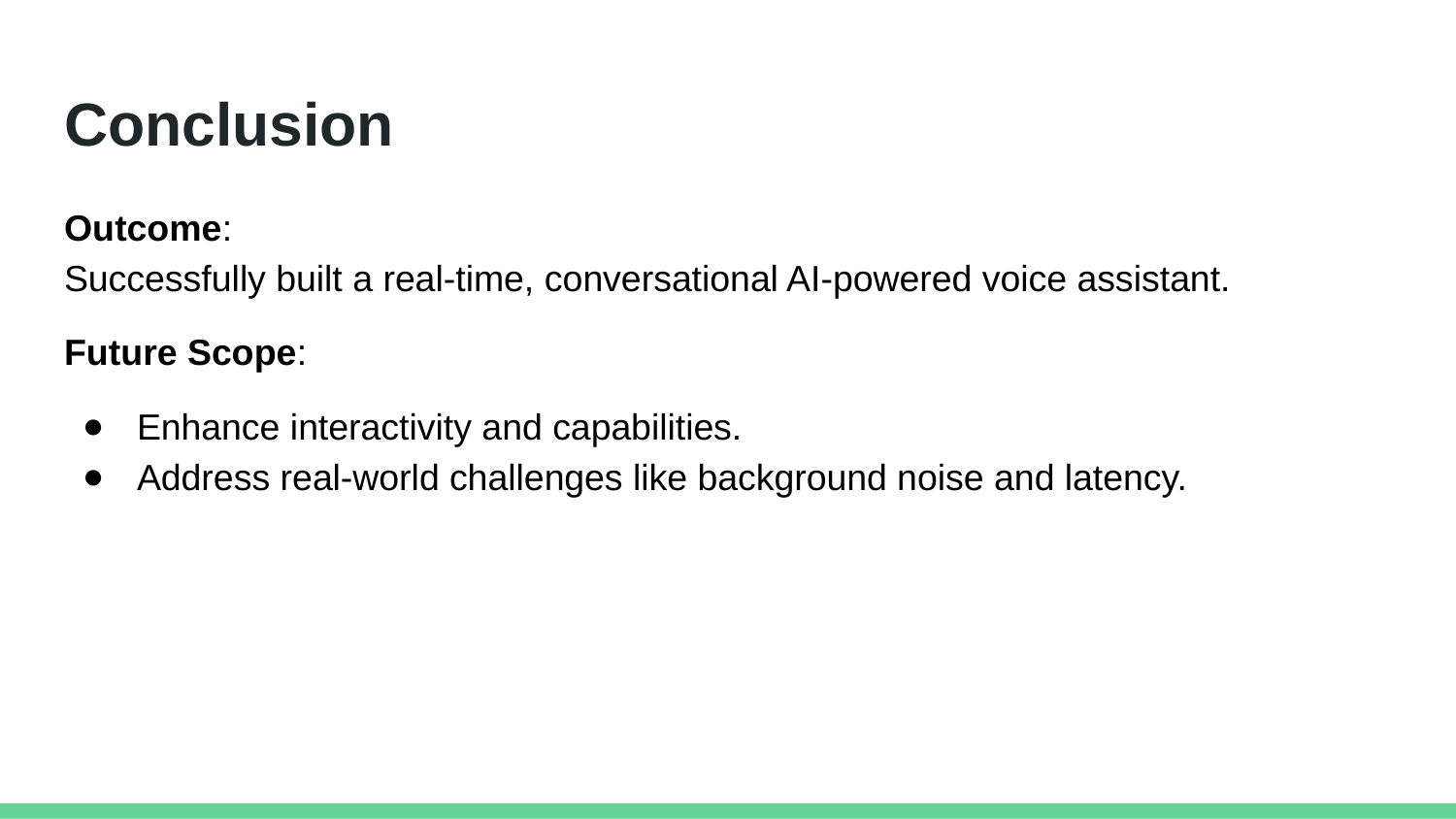

# Conclusion
Outcome:
Successfully built a real-time, conversational AI-powered voice assistant.
Future Scope:
Enhance interactivity and capabilities.
Address real-world challenges like background noise and latency.